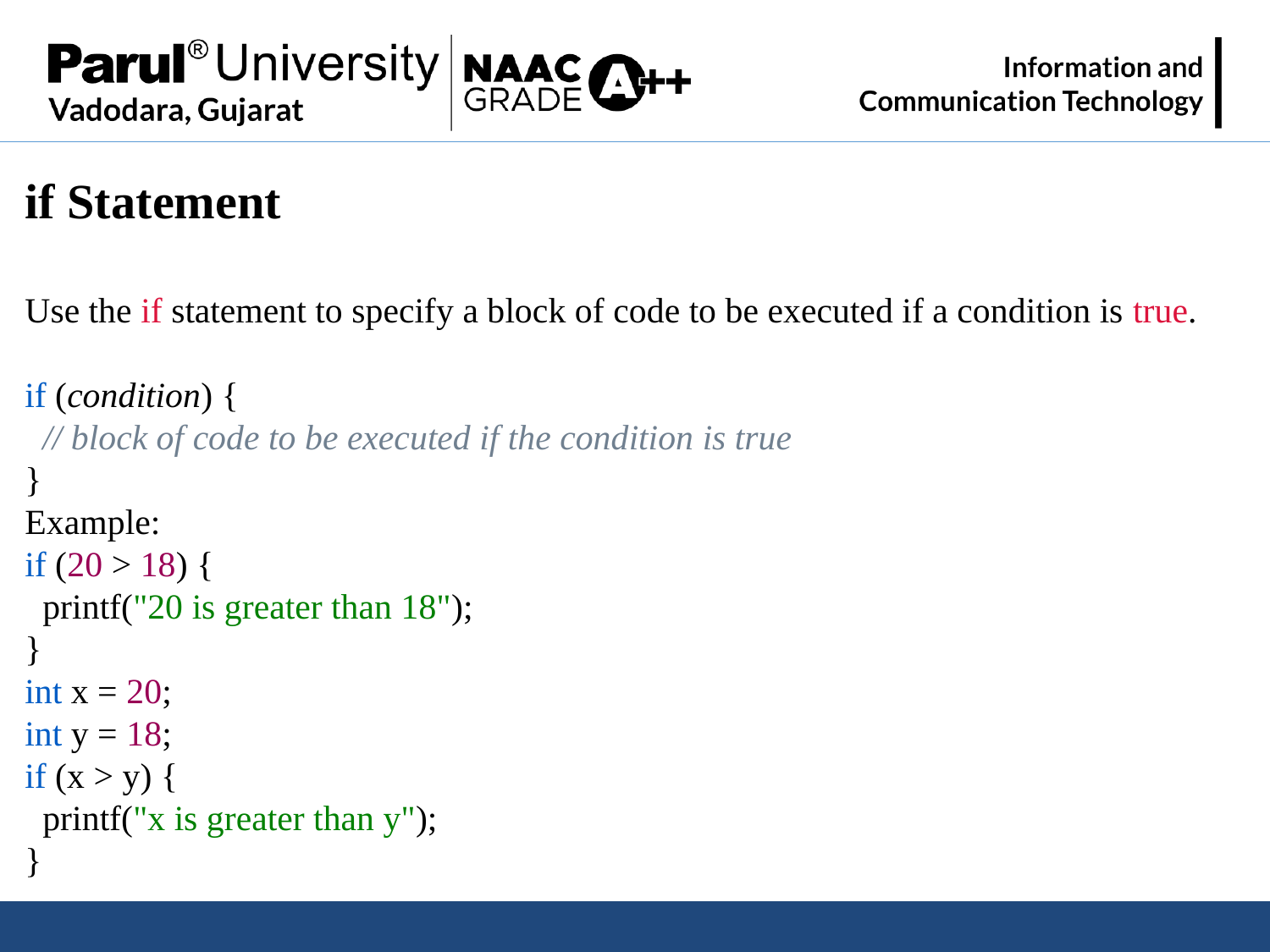

if Statement

Use the if statement to specify a block of code to be executed if a condition is true.

if (condition) {
  // block of code to be executed if the condition is true
}
Example:
if (20 > 18) {
  printf("20 is greater than 18");
}
int x = 20;
int y = 18;
if (x > y) {
  printf("x is greater than y");
}